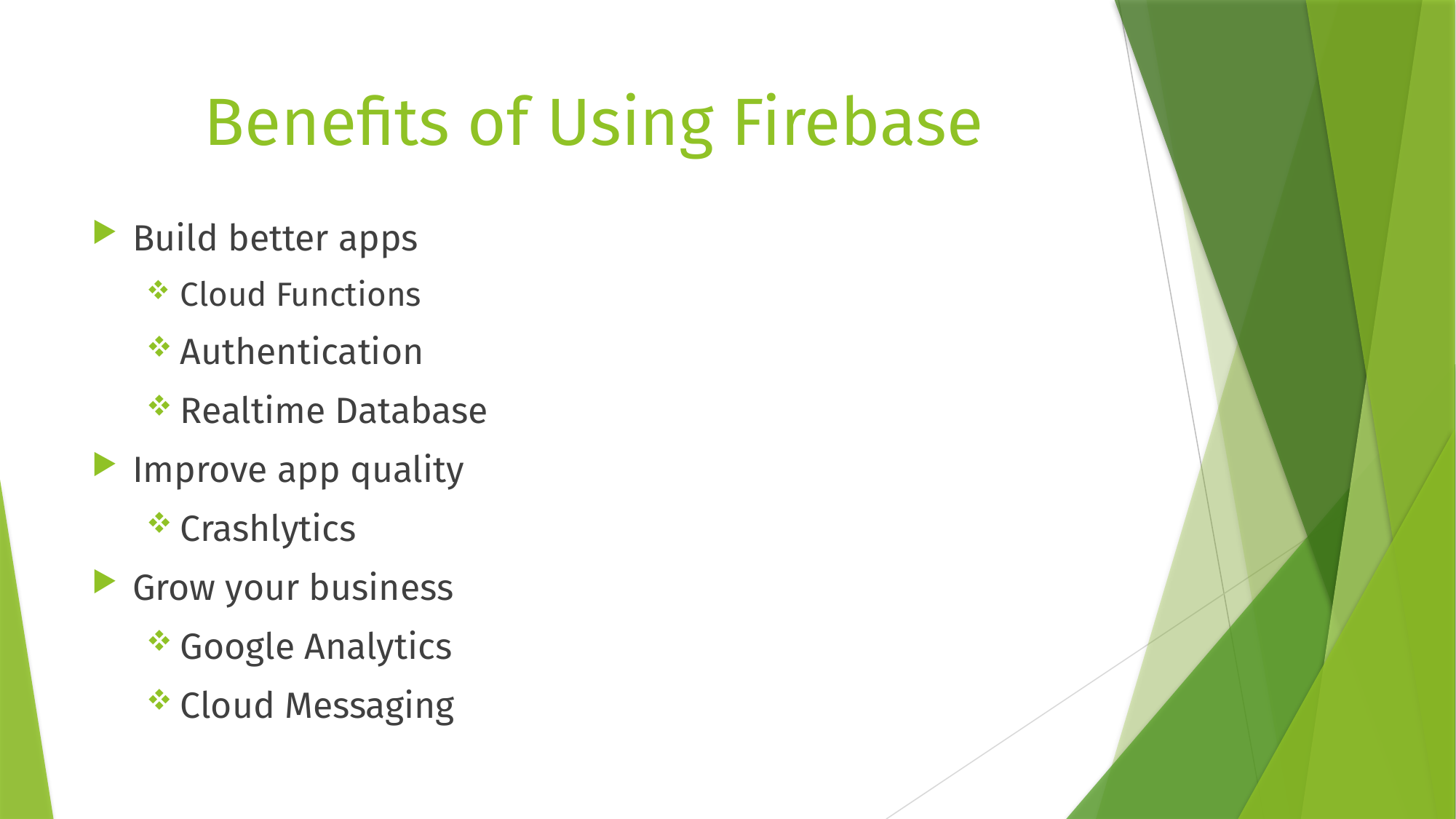

# Benefits of Using Firebase
Build better apps
Cloud Functions
Authentication
Realtime Database
Improve app quality
Crashlytics
Grow your business
Google Analytics
Cloud Messaging